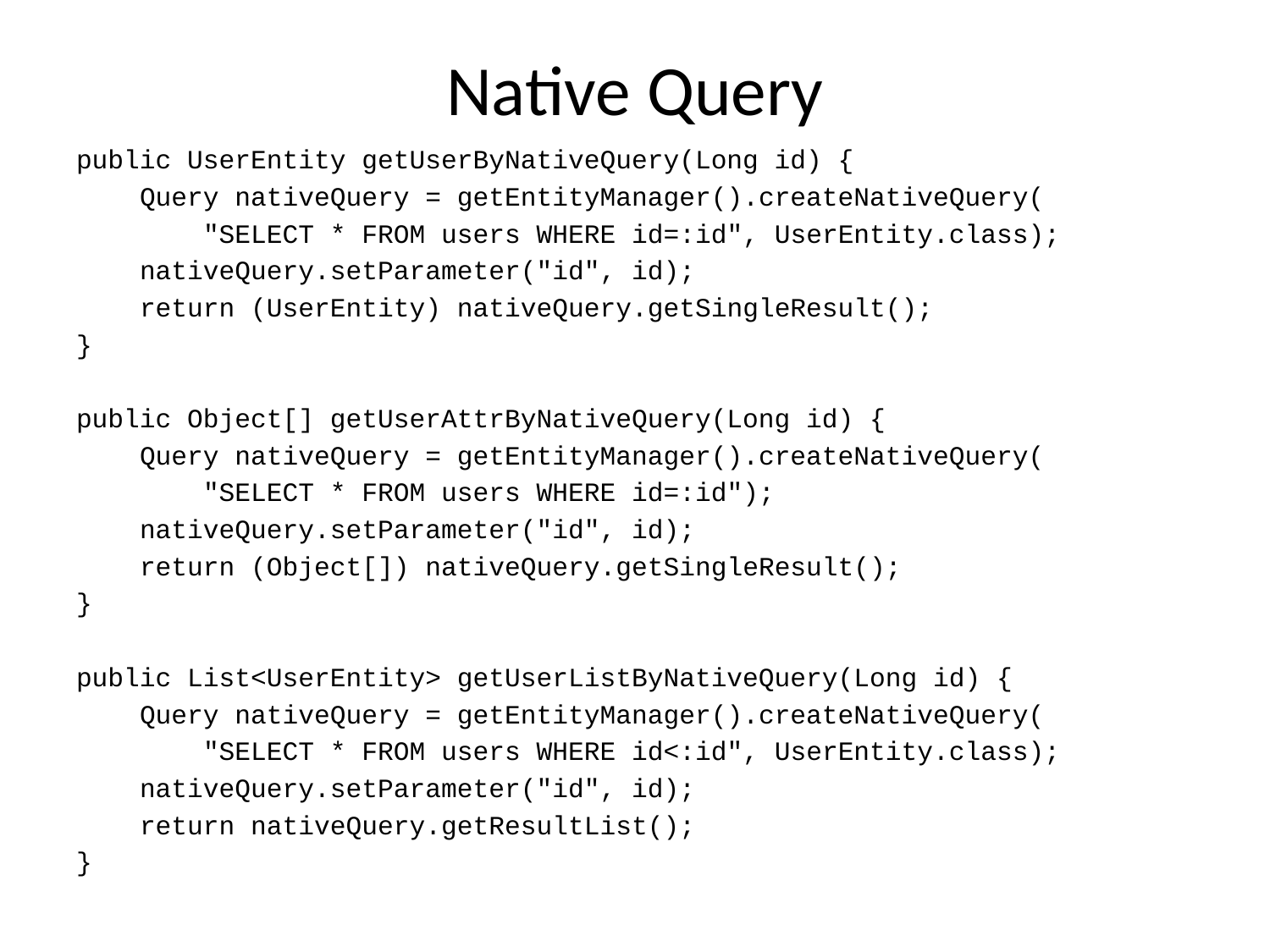

# Native Query
public UserEntity getUserByNativeQuery(Long id) {
    Query nativeQuery = getEntityManager().createNativeQuery(
        "SELECT * FROM users WHERE id=:id", UserEntity.class);
    nativeQuery.setParameter("id", id);
    return (UserEntity) nativeQuery.getSingleResult();
}

public Object[] getUserAttrByNativeQuery(Long id) {
    Query nativeQuery = getEntityManager().createNativeQuery(
        "SELECT * FROM users WHERE id=:id");
    nativeQuery.setParameter("id", id);
    return (Object[]) nativeQuery.getSingleResult();
}

public List<UserEntity> getUserListByNativeQuery(Long id) {
    Query nativeQuery = getEntityManager().createNativeQuery(
        "SELECT * FROM users WHERE id<:id", UserEntity.class);
    nativeQuery.setParameter("id", id);
    return nativeQuery.getResultList();
}